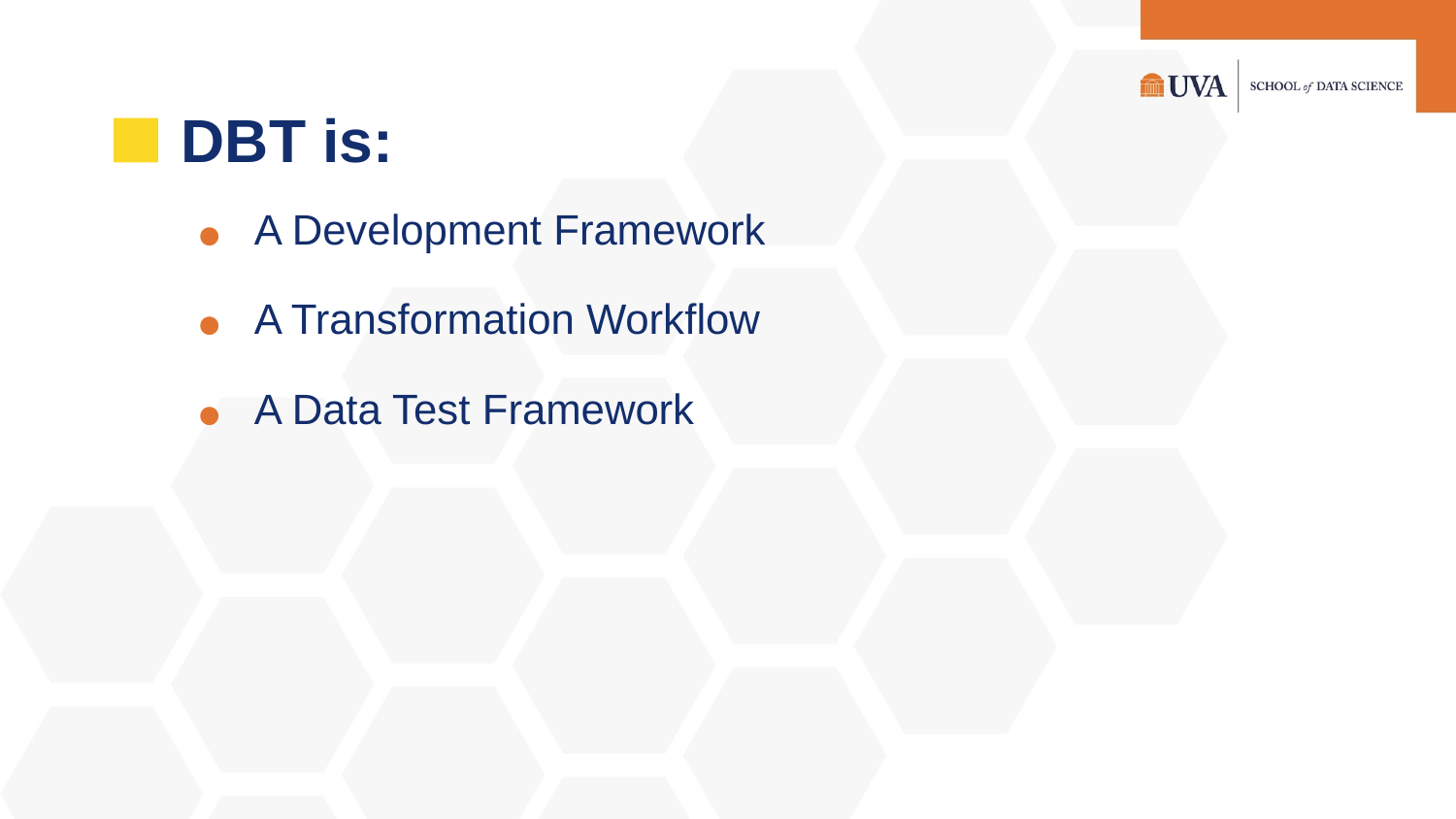

# DBT is:
A Development Framework

A Transformation Workflow

A Data Test Framework